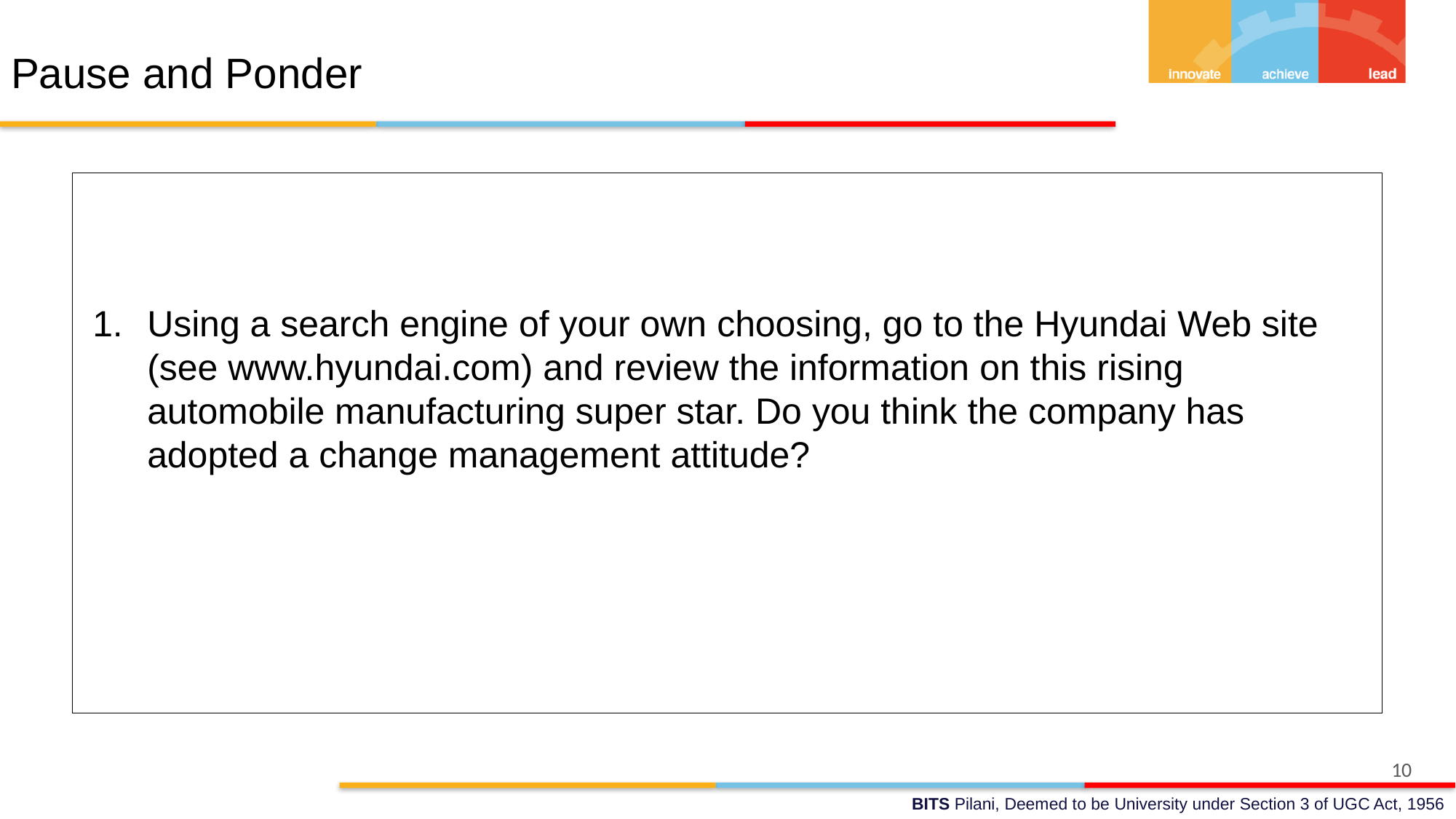

# Pause and Ponder

Using a search engine of your own choosing, go to the Hyundai Web site (see www.hyundai.com) and review the information on this rising automobile manufacturing super star. Do you think the company has adopted a change management attitude?
10